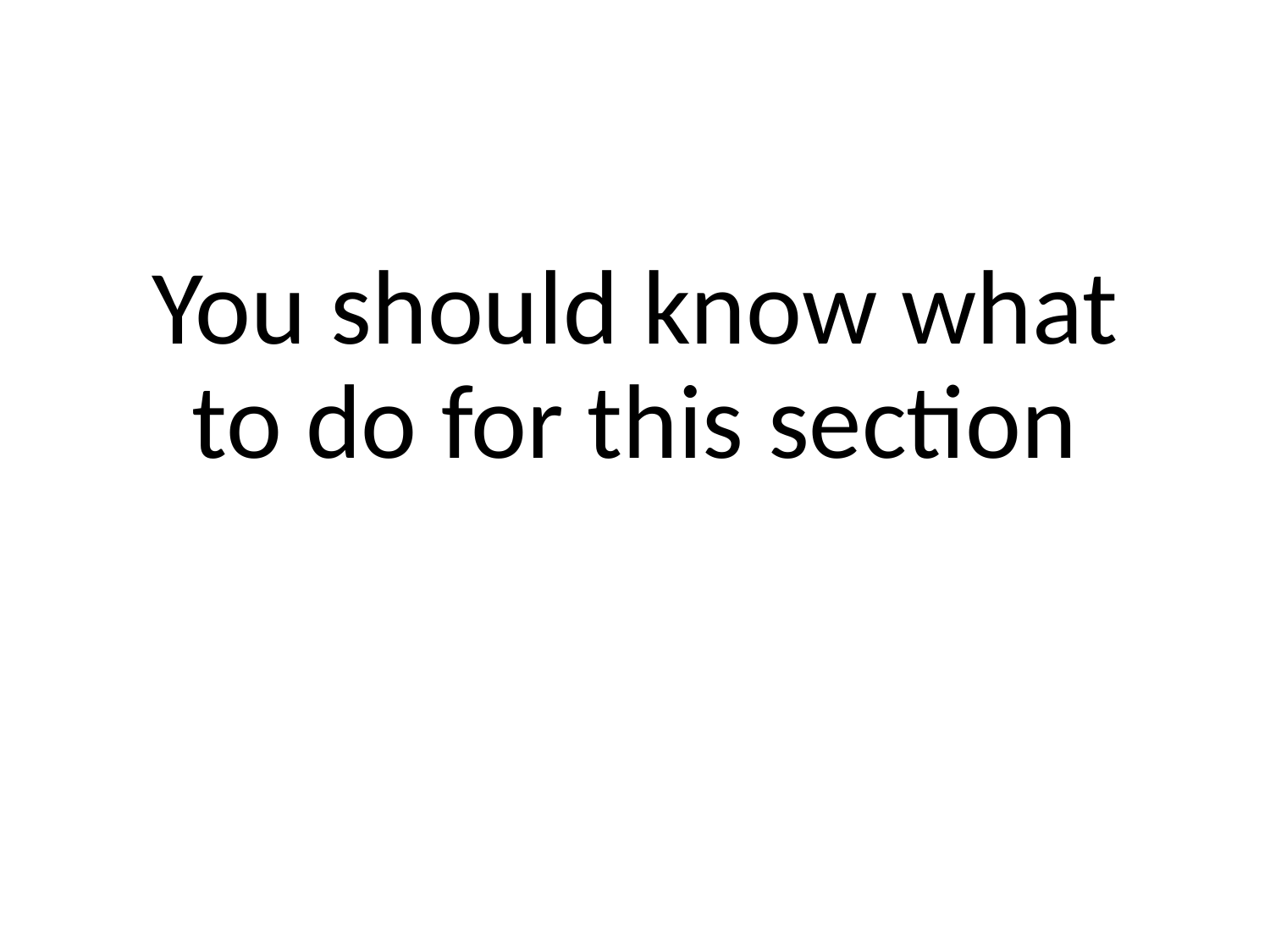

# You should know what to do for this section